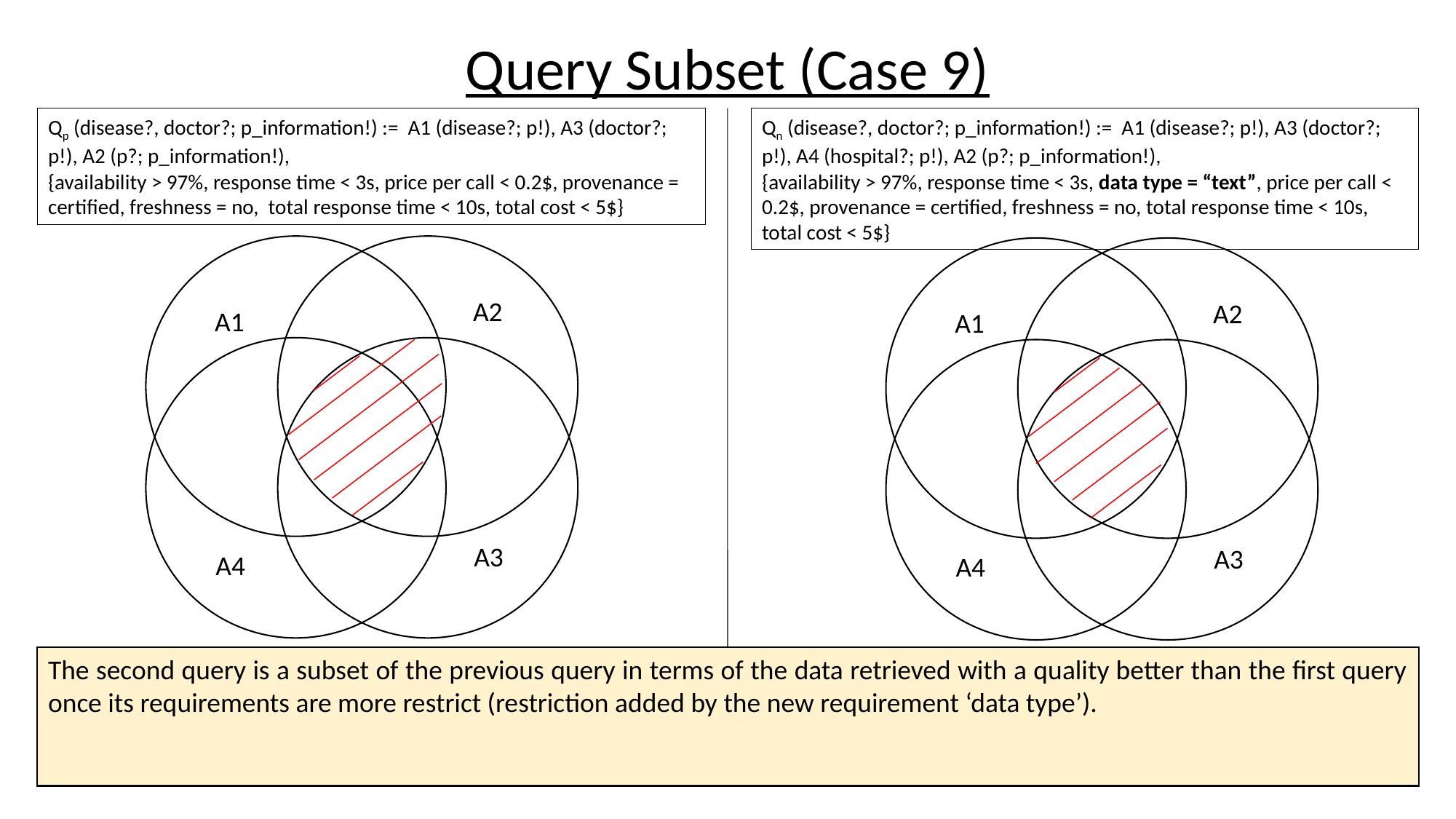

# Query Subset (Case 9)
Qp (disease?, doctor?; p_information!) :=  A1 (disease?; p!), A3 (doctor?; p!), A2 (p?; p_information!),
{availability > 97%, response time < 3s, price per call < 0.2$, provenance = certified, freshness = no,  total response time < 10s, total cost < 5$}
Qn (disease?, doctor?; p_information!) :=  A1 (disease?; p!), A3 (doctor?; p!), A4 (hospital?; p!), A2 (p?; p_information!),
{availability > 97%, response time < 3s, data type = “text”, price per call < 0.2$, provenance = certified, freshness = no, total response time < 10s, total cost < 5$}

A2
A2
A1
A1

A3
A3
A4
A4
The second query is a subset of the previous query in terms of the data retrieved with a quality better than the first query once its requirements are more restrict (restriction added by the new requirement ‘data type’).